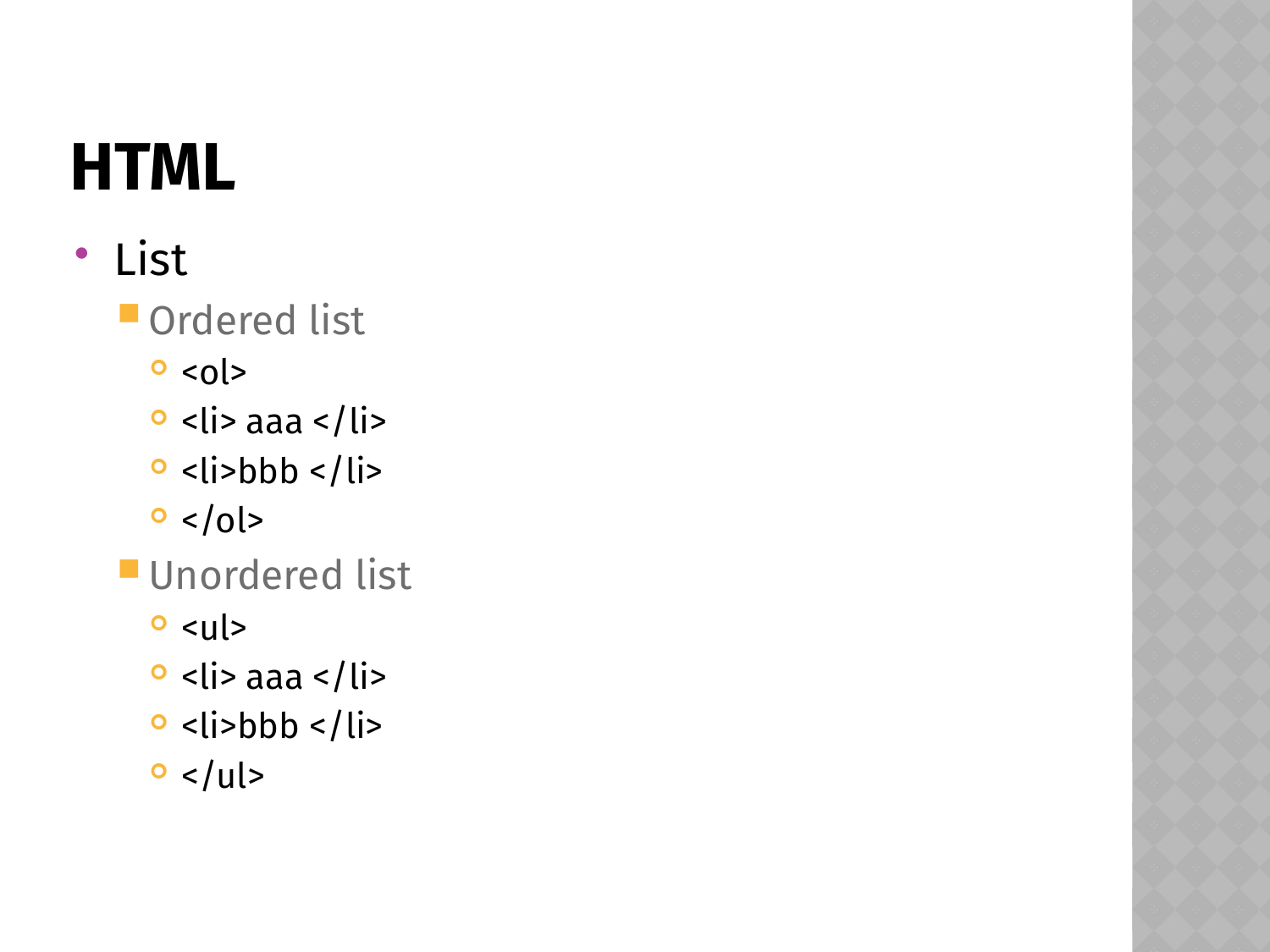

# HTML
List
Ordered list
<ol>
<li> aaa </li>
<li>bbb </li>
</ol>
Unordered list
<ul>
<li> aaa </li>
<li>bbb </li>
</ul>